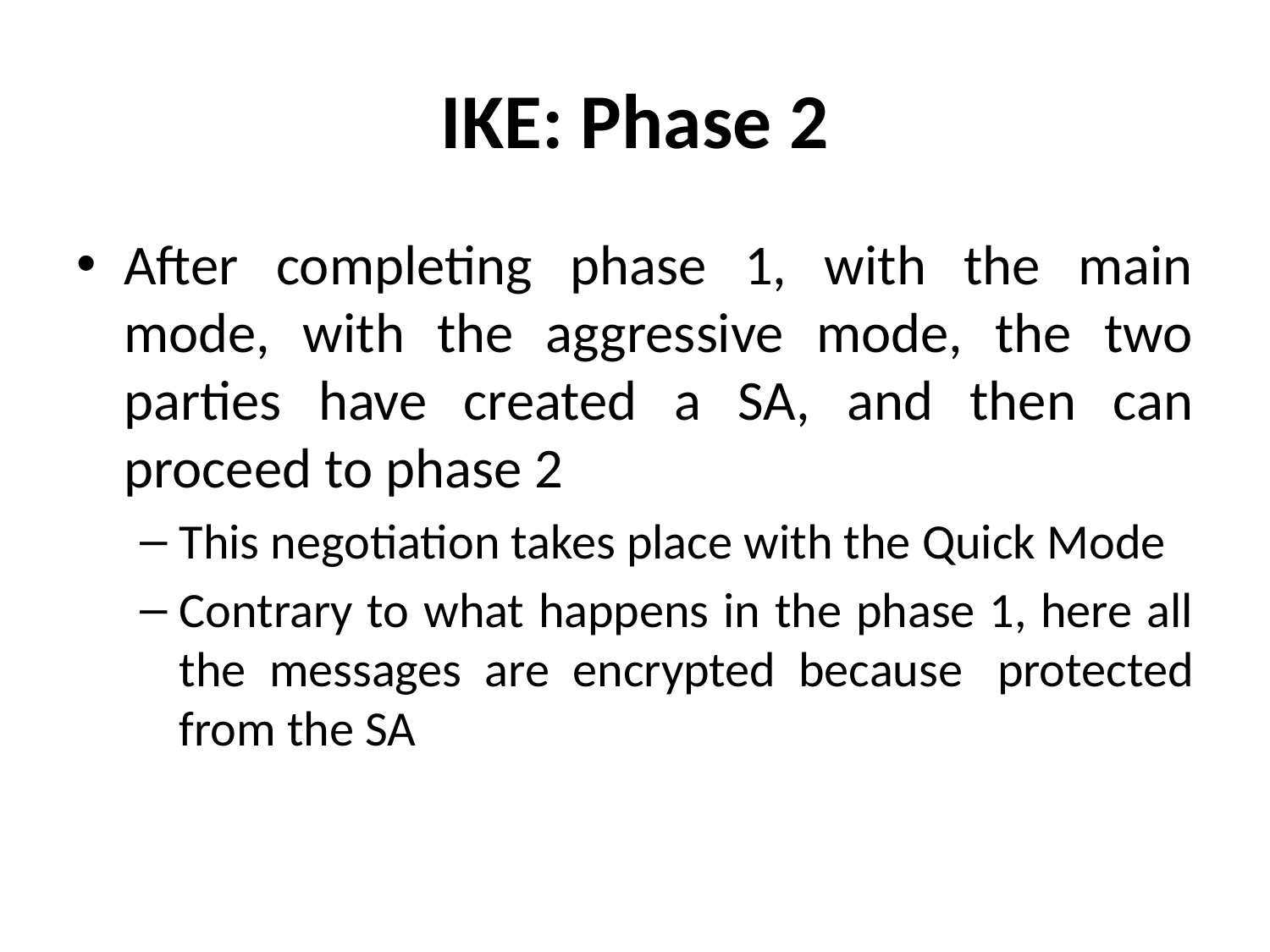

# IKE: Phase 2
After completing phase 1, with the main mode, with the aggressive mode, the two parties have created a SA, and then can proceed to phase 2
This negotiation takes place with the Quick Mode
Contrary to what happens in the phase 1, here all the messages are encrypted because  protected from the SA